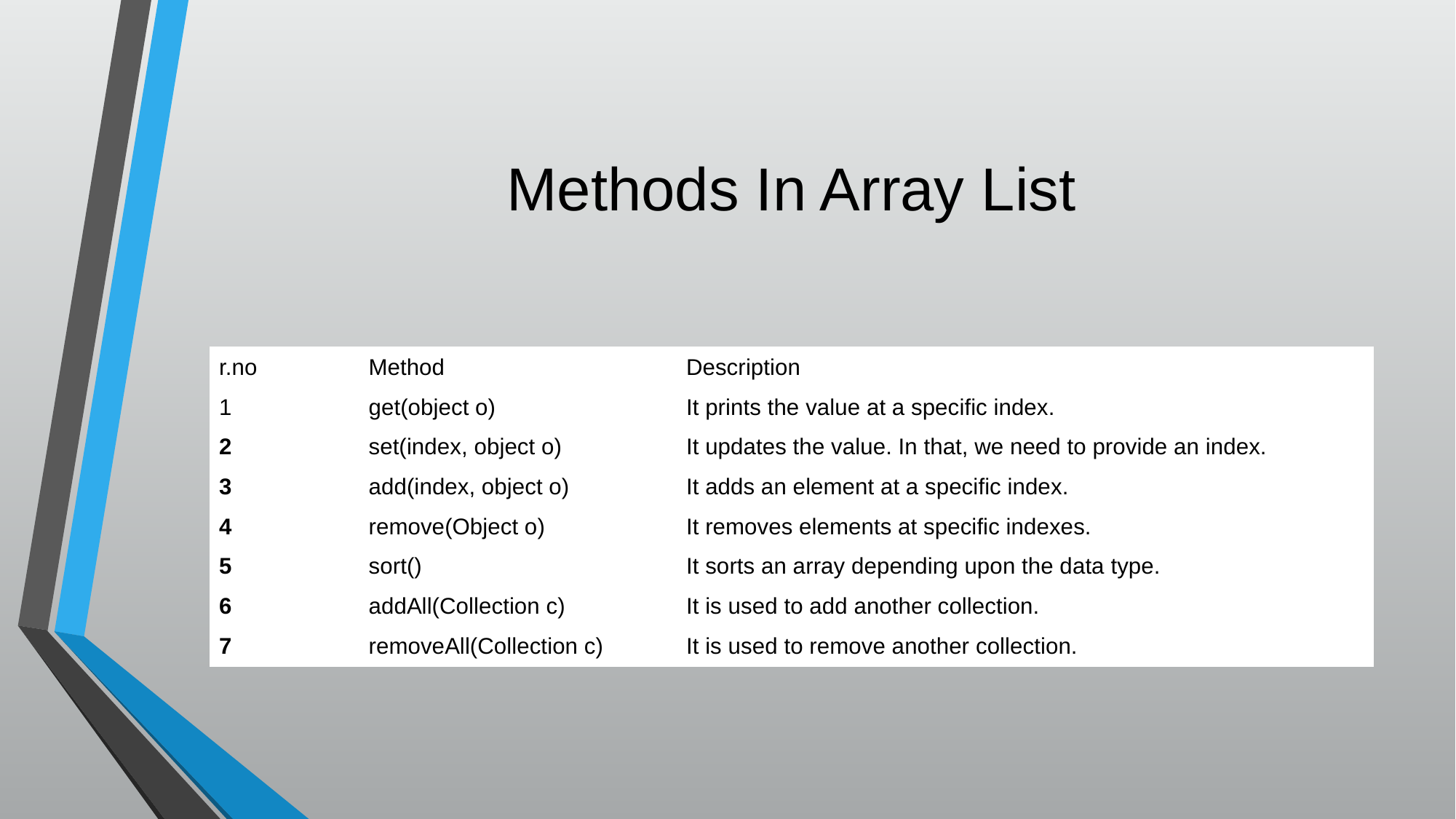

# Methods In Array List
| r.no | Method | Description |
| --- | --- | --- |
| 1 | get(object o) | It prints the value at a specific index. |
| 2 | set(index, object o) | It updates the value. In that, we need to provide an index. |
| 3 | add(index, object o) | It adds an element at a specific index. |
| 4 | remove(Object o) | It removes elements at specific indexes. |
| 5 | sort() | It sorts an array depending upon the data type. |
| 6 | addAll(Collection c) | It is used to add another collection. |
| 7 | removeAll(Collection c) | It is used to remove another collection. |